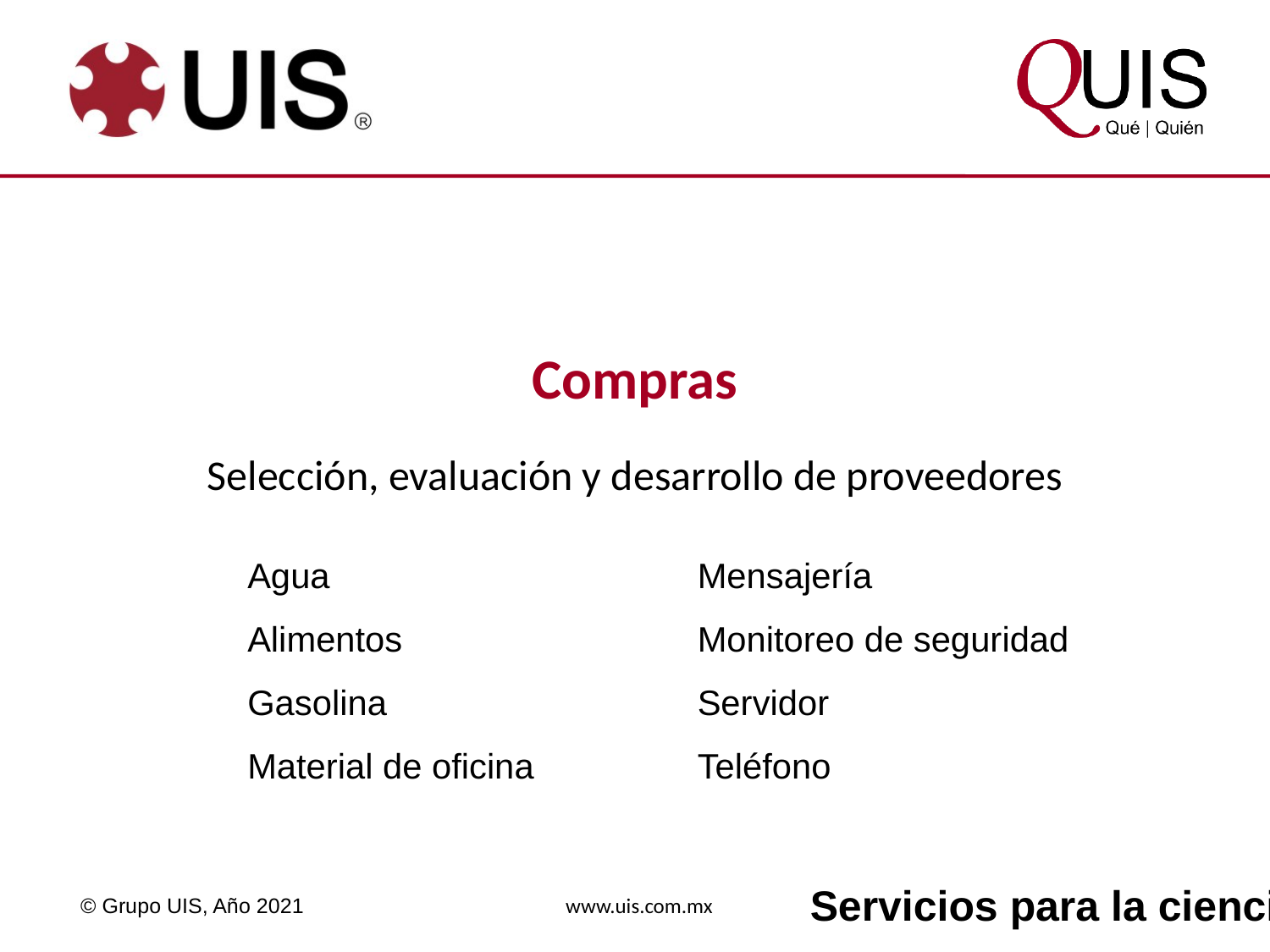

Compras

Selección, evaluación y desarrollo de proveedores

Agua
Alimentos
Gasolina
Material de oficina
Mensajería
Monitoreo de seguridad
Servidor
Teléfono